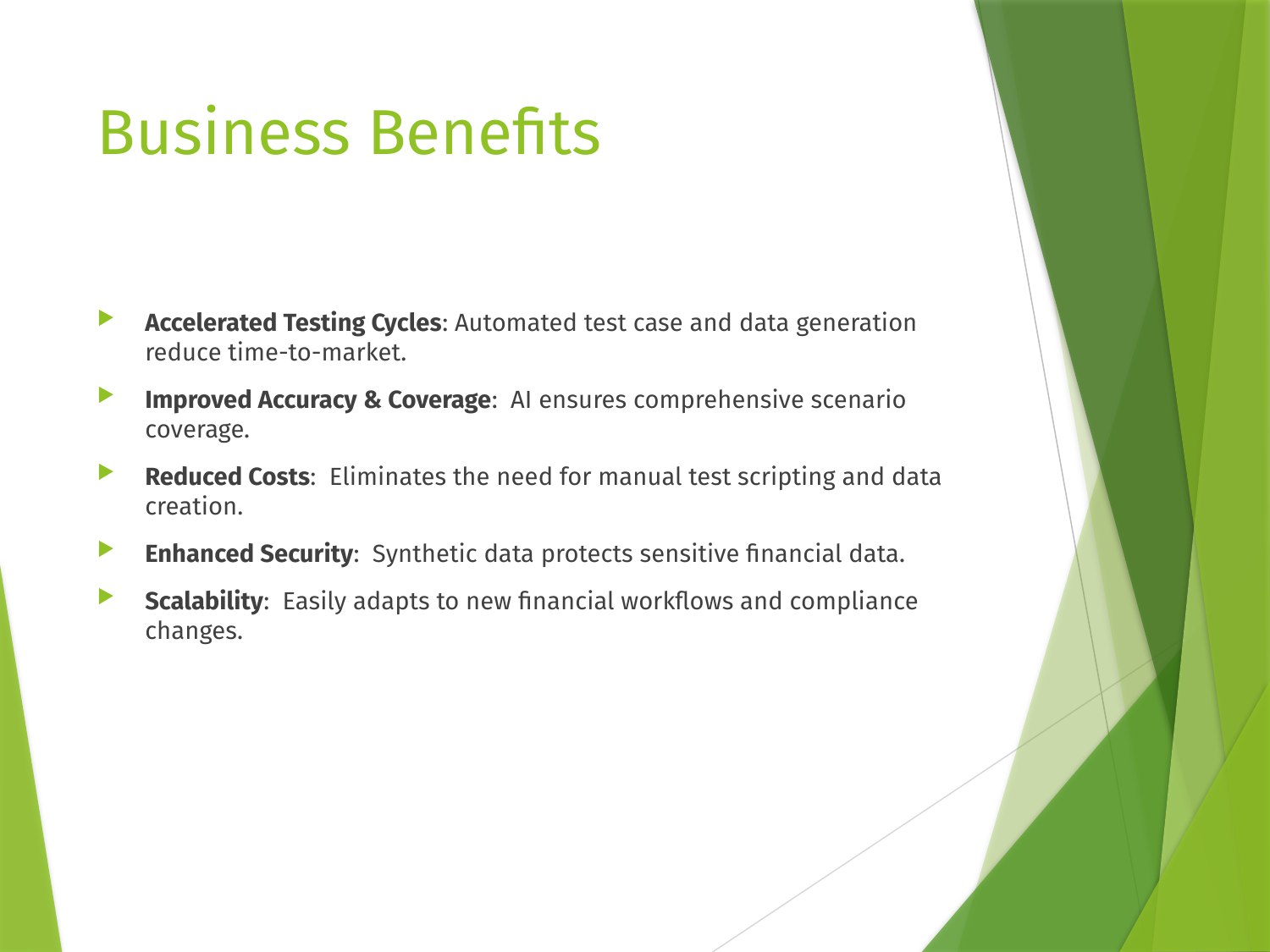

# Business Benefits
Accelerated Testing Cycles: Automated test case and data generation reduce time-to-market.
Improved Accuracy & Coverage:  AI ensures comprehensive scenario coverage.
Reduced Costs:  Eliminates the need for manual test scripting and data creation.
Enhanced Security:  Synthetic data protects sensitive financial data.
Scalability:  Easily adapts to new financial workflows and compliance changes.